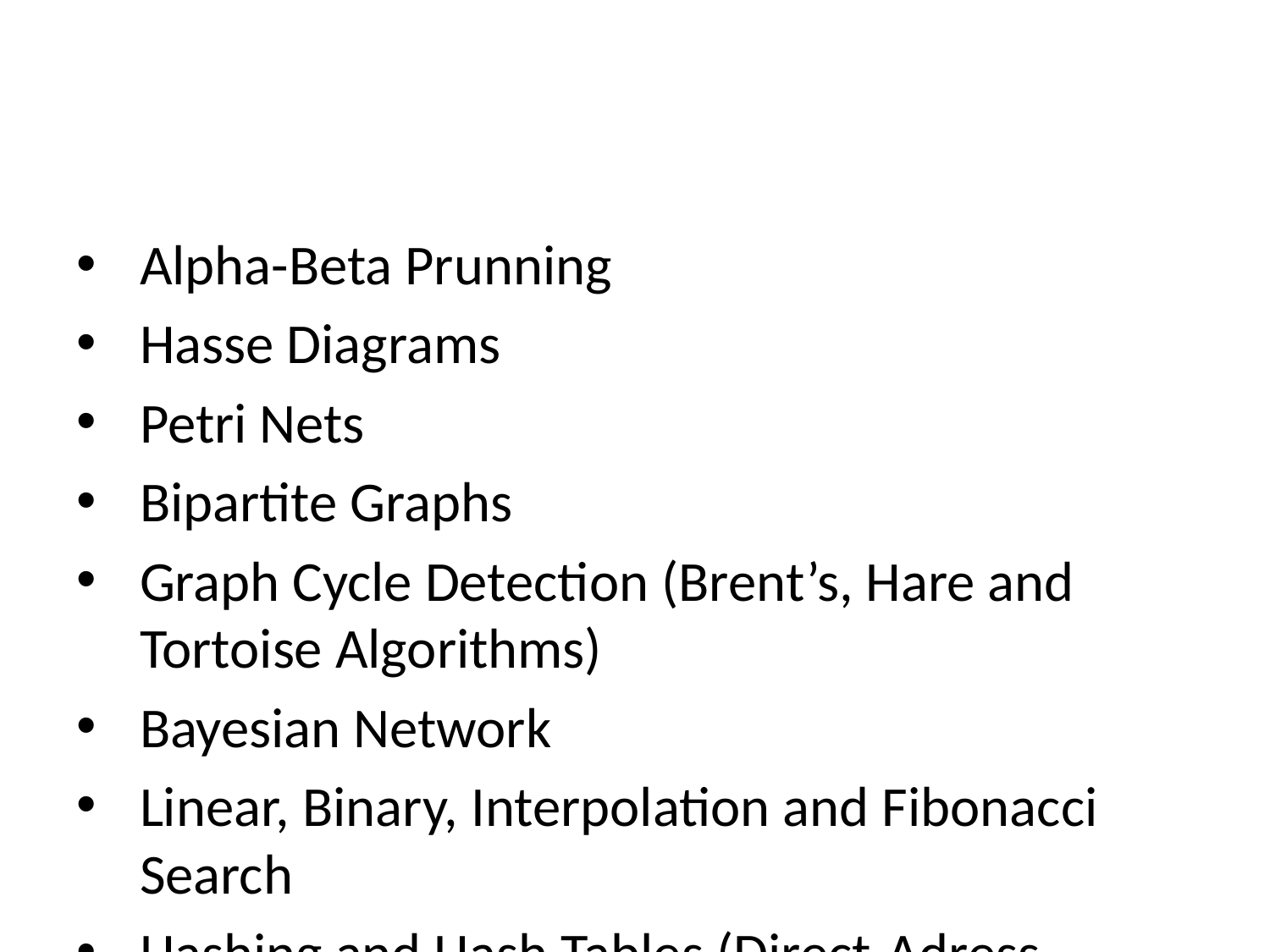

Alpha-Beta Prunning
Hasse Diagrams
Petri Nets
Bipartite Graphs
Graph Cycle Detection (Brent’s, Hare and Tortoise Algorithms)
Bayesian Network
Linear, Binary, Interpolation and Fibonacci Search
Hashing and Hash Tables (Direct-Adress Tables, Hash Tables, Hash Functions, Open Adressing, Perfect Hashing)